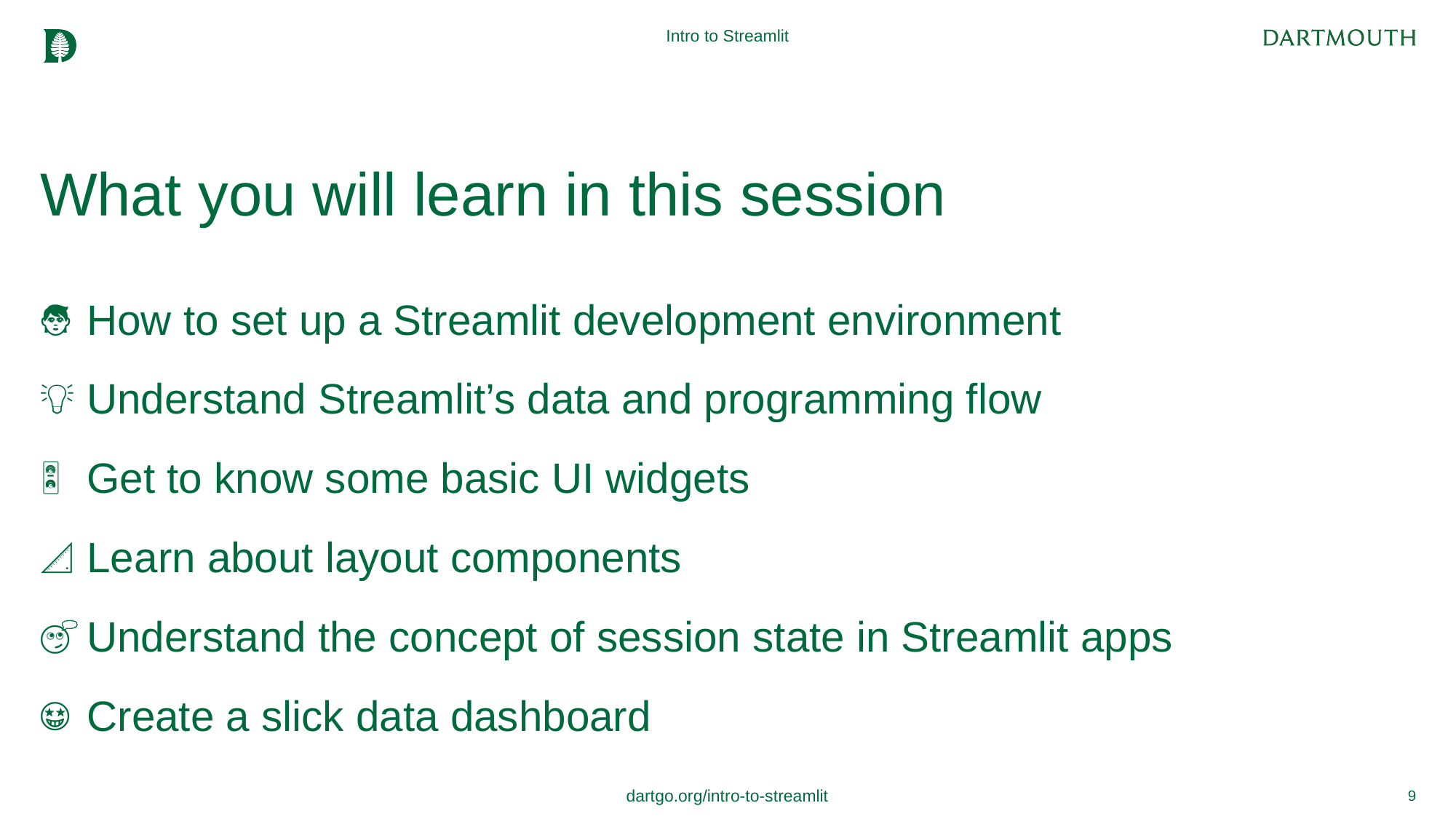

Intro to Streamlit
# What you will learn in this session
How to set up a Streamlit development environment
Understand Streamlit’s data and programming flow
Get to know some basic UI widgets
Learn about layout components
Understand the concept of session state in Streamlit apps
Create a slick data dashboard
9